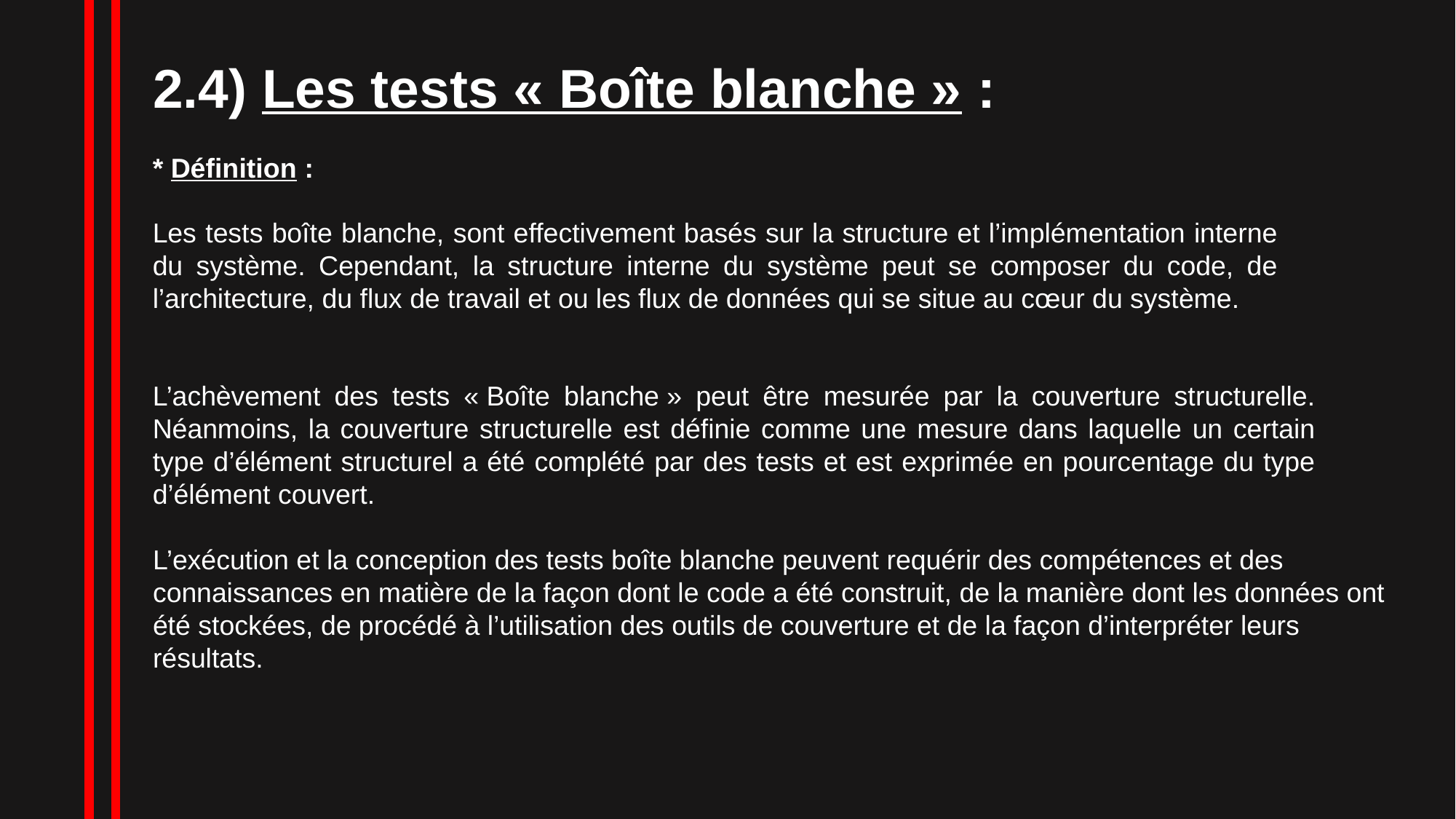

2.4) Les tests « Boîte blanche » :
* Définition :
Les tests boîte blanche, sont effectivement basés sur la structure et l’implémentation interne du système. Cependant, la structure interne du système peut se composer du code, de l’architecture, du flux de travail et ou les flux de données qui se situe au cœur du système.
L’achèvement des tests « Boîte blanche » peut être mesurée par la couverture structurelle. Néanmoins, la couverture structurelle est définie comme une mesure dans laquelle un certain type d’élément structurel a été complété par des tests et est exprimée en pourcentage du type d’élément couvert.
L’exécution et la conception des tests boîte blanche peuvent requérir des compétences et des connaissances en matière de la façon dont le code a été construit, de la manière dont les données ont été stockées, de procédé à l’utilisation des outils de couverture et de la façon d’interpréter leurs résultats.